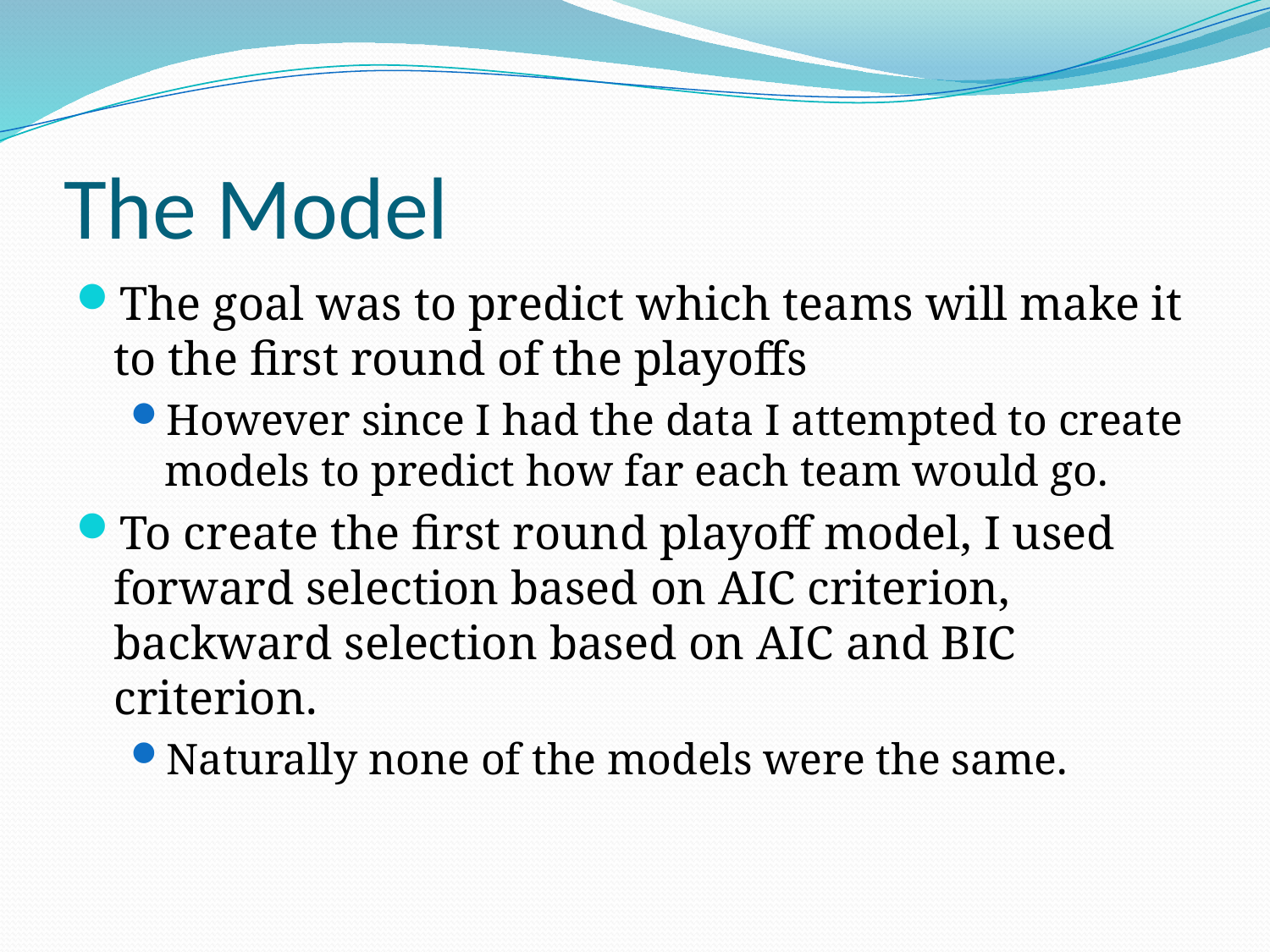

# The Model
The goal was to predict which teams will make it to the first round of the playoffs
However since I had the data I attempted to create models to predict how far each team would go.
To create the first round playoff model, I used forward selection based on AIC criterion, backward selection based on AIC and BIC criterion.
Naturally none of the models were the same.